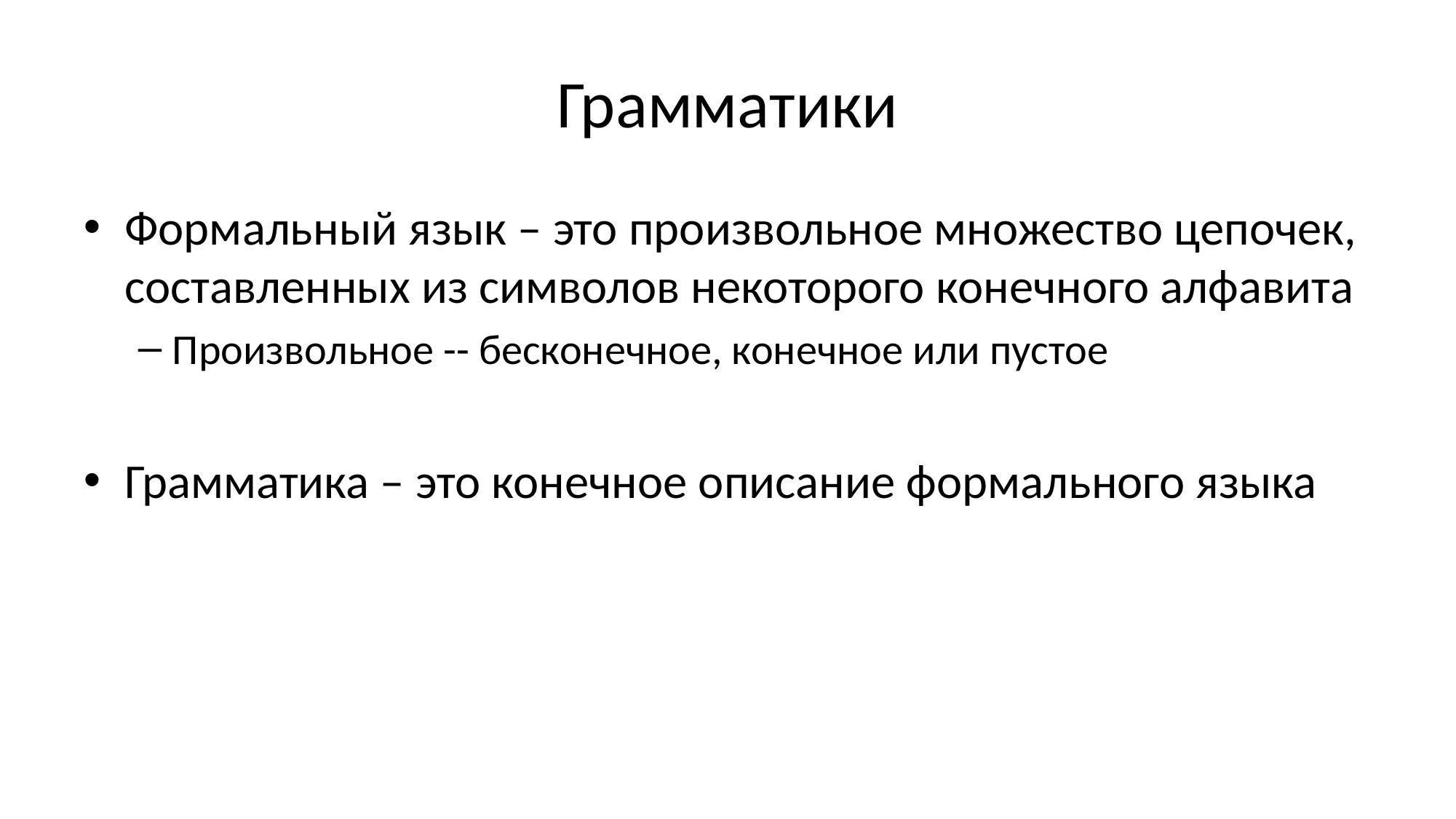

# Грамматики
Формальный язык – это произвольное множество цепочек, составленных из символов некоторого конечного алфавита
Произвольное -- бесконечное, конечное или пустое

Грамматика – это конечное описание формального языка